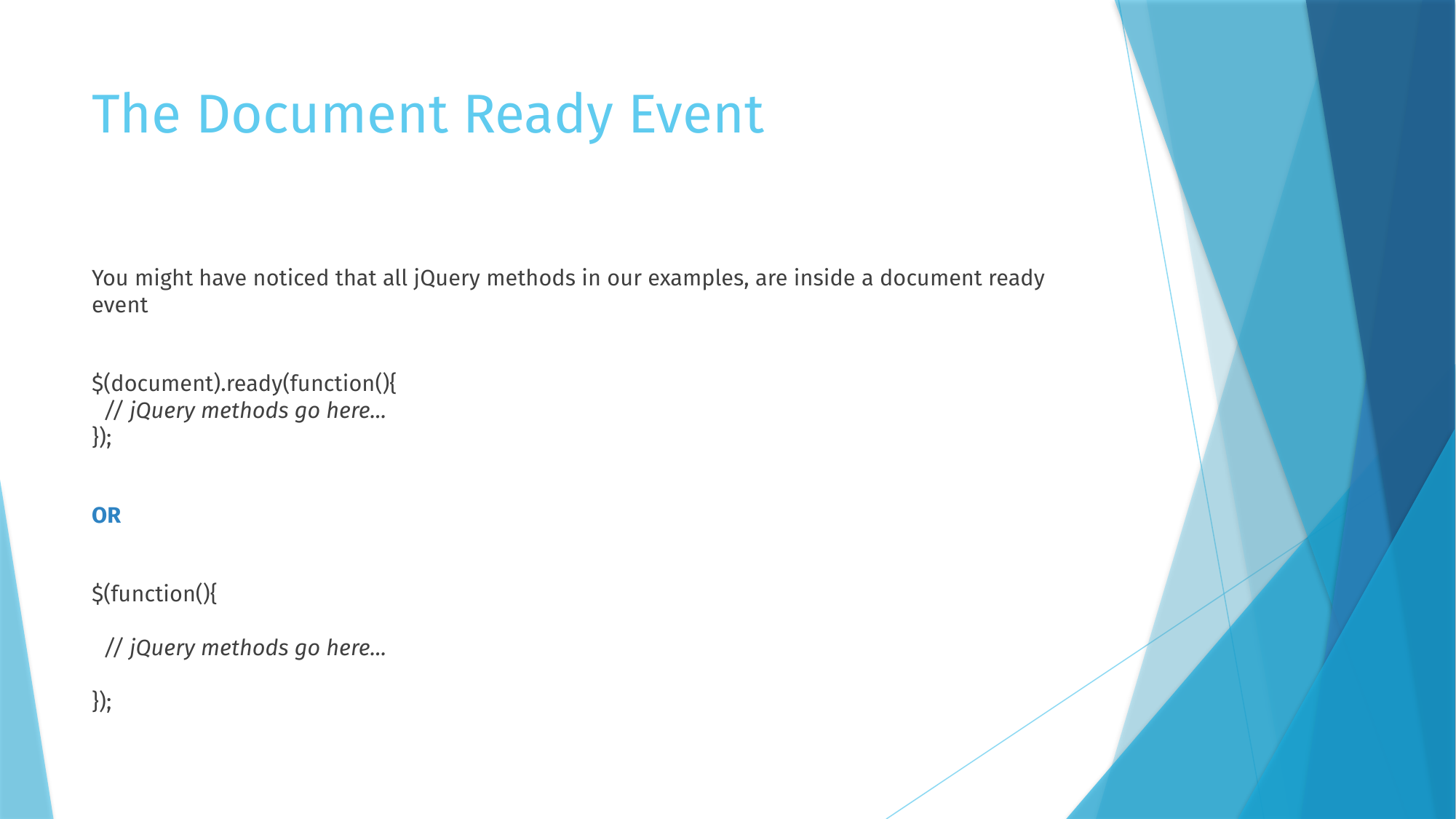

# The Document Ready Event
You might have noticed that all jQuery methods in our examples, are inside a document ready event

$(document).ready(function(){
  // jQuery methods go here...
});

OR

$(function(){
  // jQuery methods go here...
});